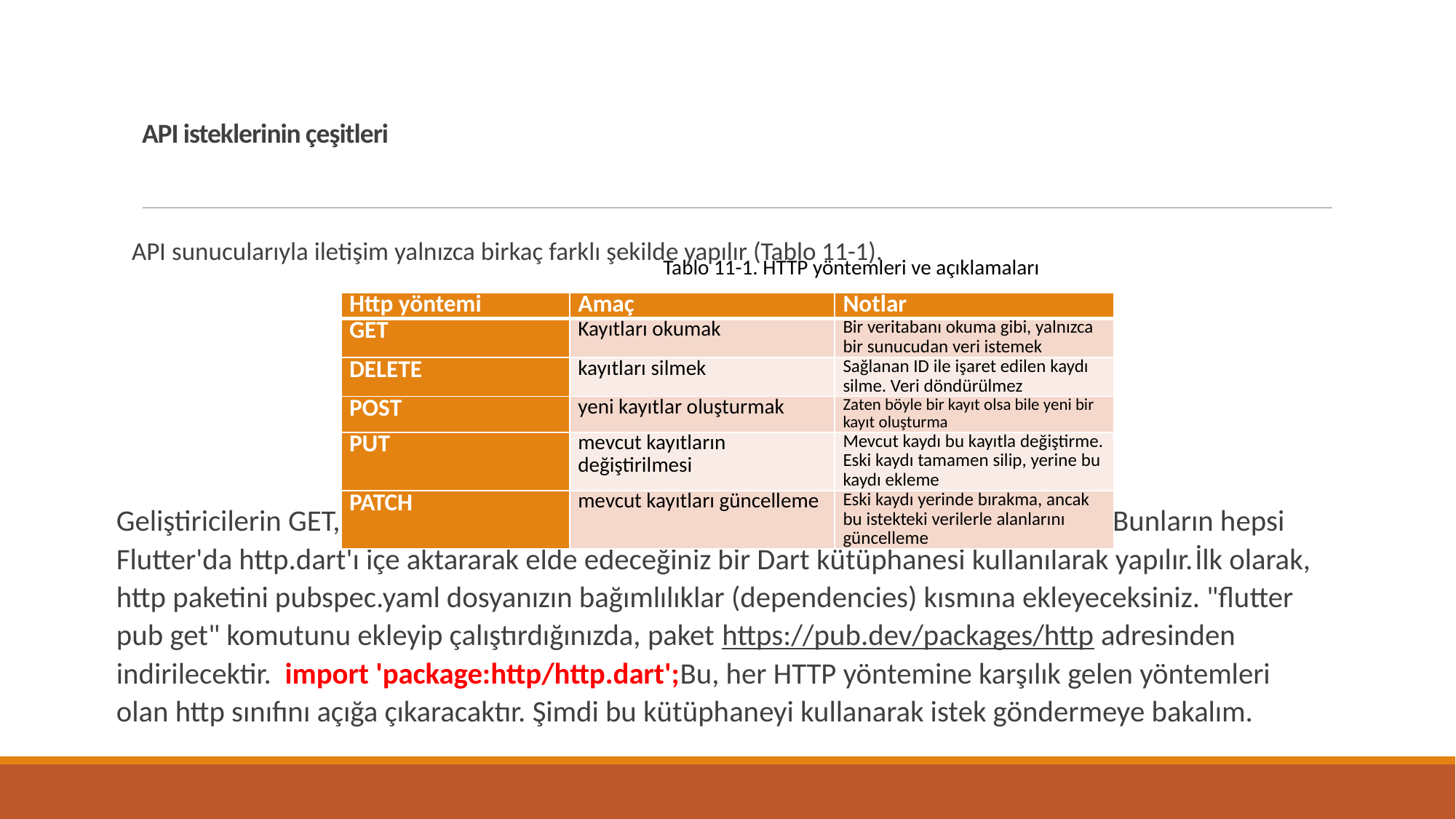

# API isteklerinin çeşitleri
API sunucularıyla iletişim yalnızca birkaç farklı şekilde yapılır (Tablo 11-1).

Geliştiricilerin GET, POST, PUT, PATCH ve DELETE dışında bir şey kullanması nadirdir. Bunların hepsi Flutter'da http.dart'ı içe aktararak elde edeceğiniz bir Dart kütüphanesi kullanılarak yapılır.İlk olarak, http paketini pubspec.yaml dosyanızın bağımlılıklar (dependencies) kısmına ekleyeceksiniz. "flutter pub get" komutunu ekleyip çalıştırdığınızda, paket https://pub.dev/packages/http adresinden indirilecektir.  import 'package:http/http.dart';Bu, her HTTP yöntemine karşılık gelen yöntemleri olan http sınıfını açığa çıkaracaktır. Şimdi bu kütüphaneyi kullanarak istek göndermeye bakalım.

Tablo 11-1. HTTP yöntemleri ve açıklamaları

| Http yöntemi | Amaç | Notlar |
| --- | --- | --- |
| GET | Kayıtları okumak | Bir veritabanı okuma gibi, yalnızca bir sunucudan veri istemek |
| DELETE | kayıtları silmek | Sağlanan ID ile işaret edilen kaydı silme. Veri döndürülmez |
| POST | yeni kayıtlar oluşturmak | Zaten böyle bir kayıt olsa bile yeni bir kayıt oluşturma |
| PUT | mevcut kayıtların değiştirilmesi | Mevcut kaydı bu kayıtla değiştirme. Eski kaydı tamamen silip, yerine bu kaydı ekleme |
| PATCH | mevcut kayıtları güncelleme | Eski kaydı yerinde bırakma, ancak bu istekteki verilerle alanlarını güncelleme |